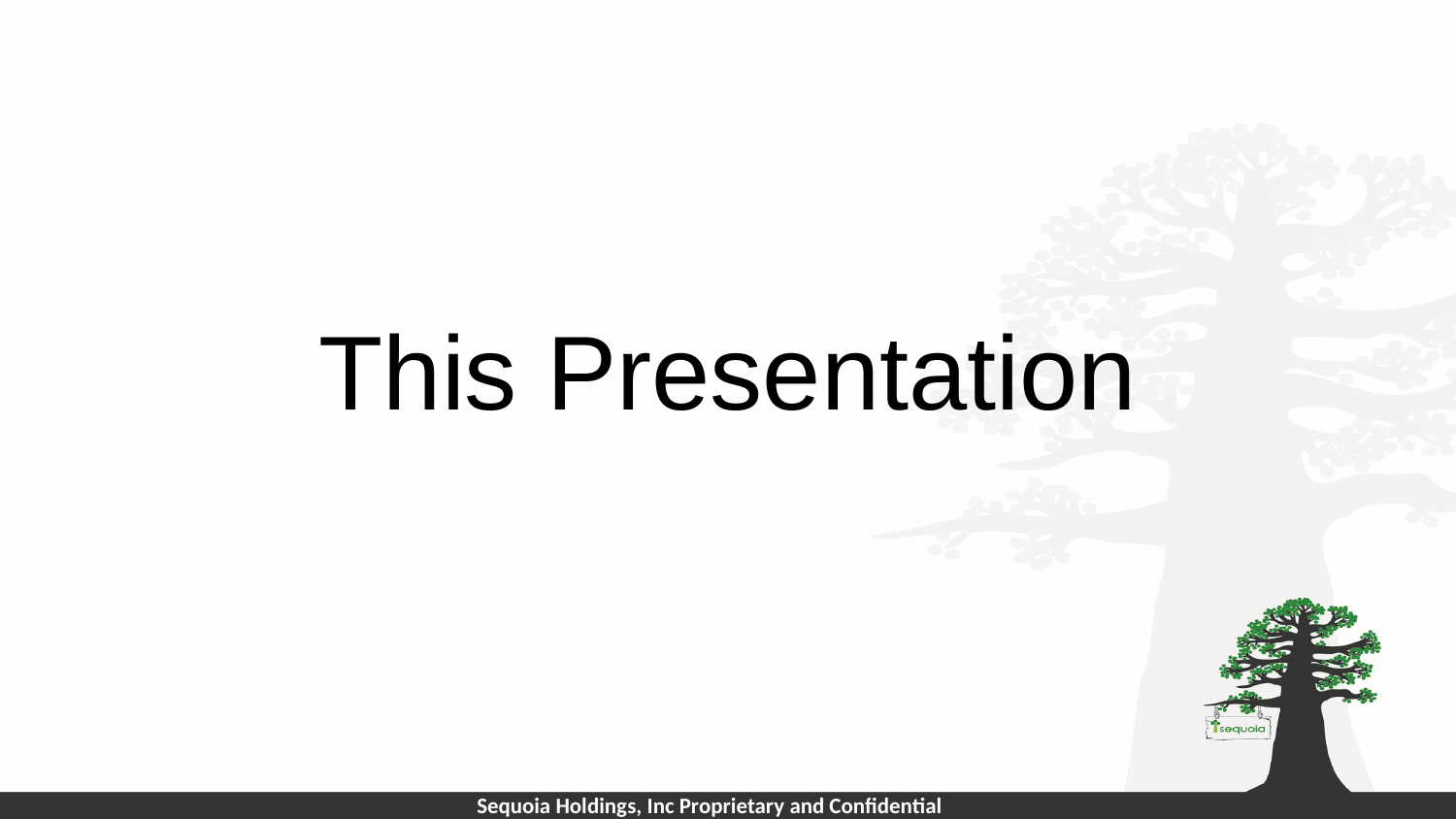

# This Presentation
Sequoia Holdings, Inc Proprietary and Confidential